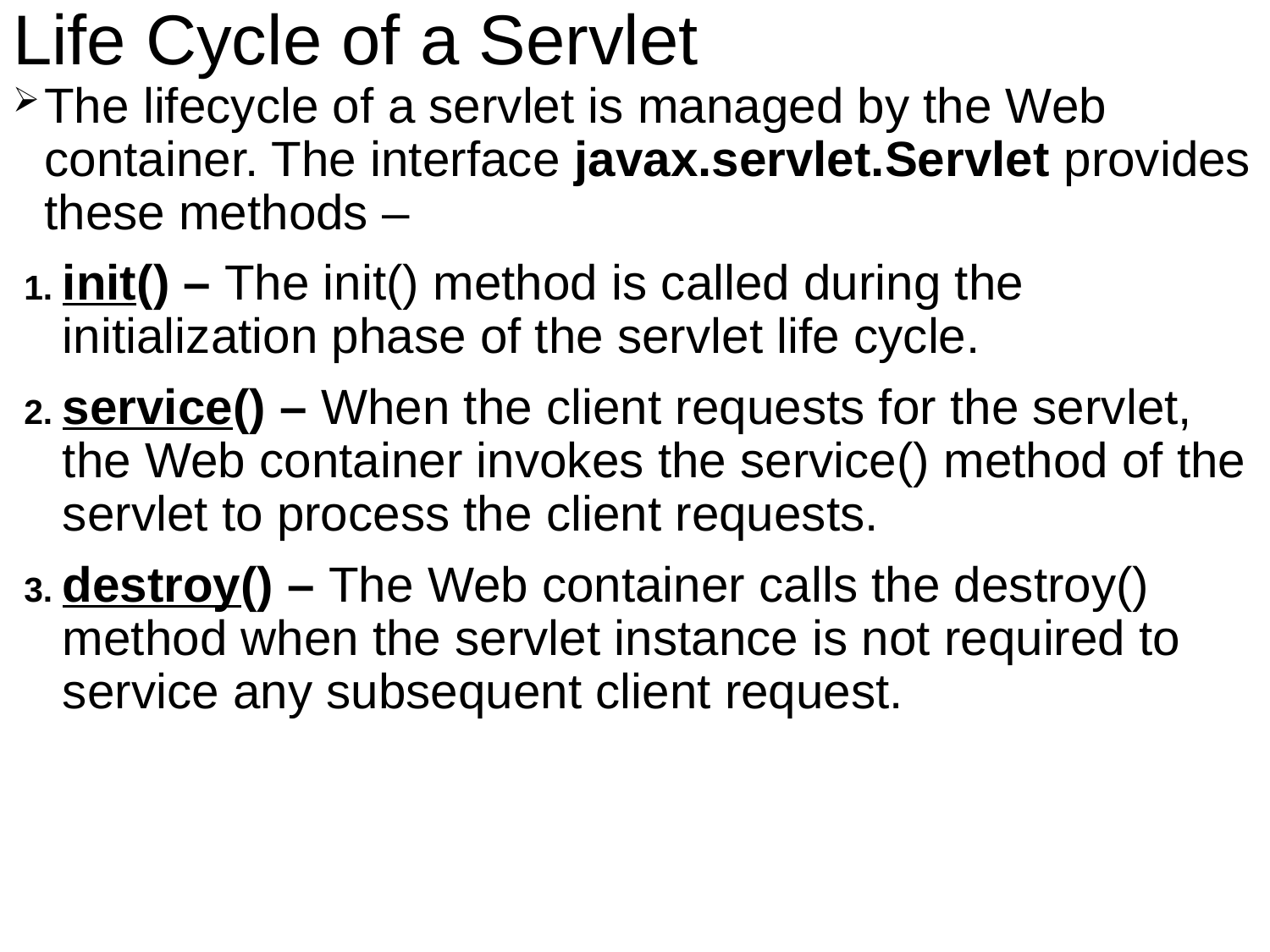

# Life Cycle of a Servlet
The lifecycle of a servlet is managed by the Web container. The interface javax.servlet.Servlet provides these methods –
init() – The init() method is called during the initialization phase of the servlet life cycle.
service() – When the client requests for the servlet, the Web container invokes the service() method of the servlet to process the client requests.
destroy() – The Web container calls the destroy() method when the servlet instance is not required to service any subsequent client request.